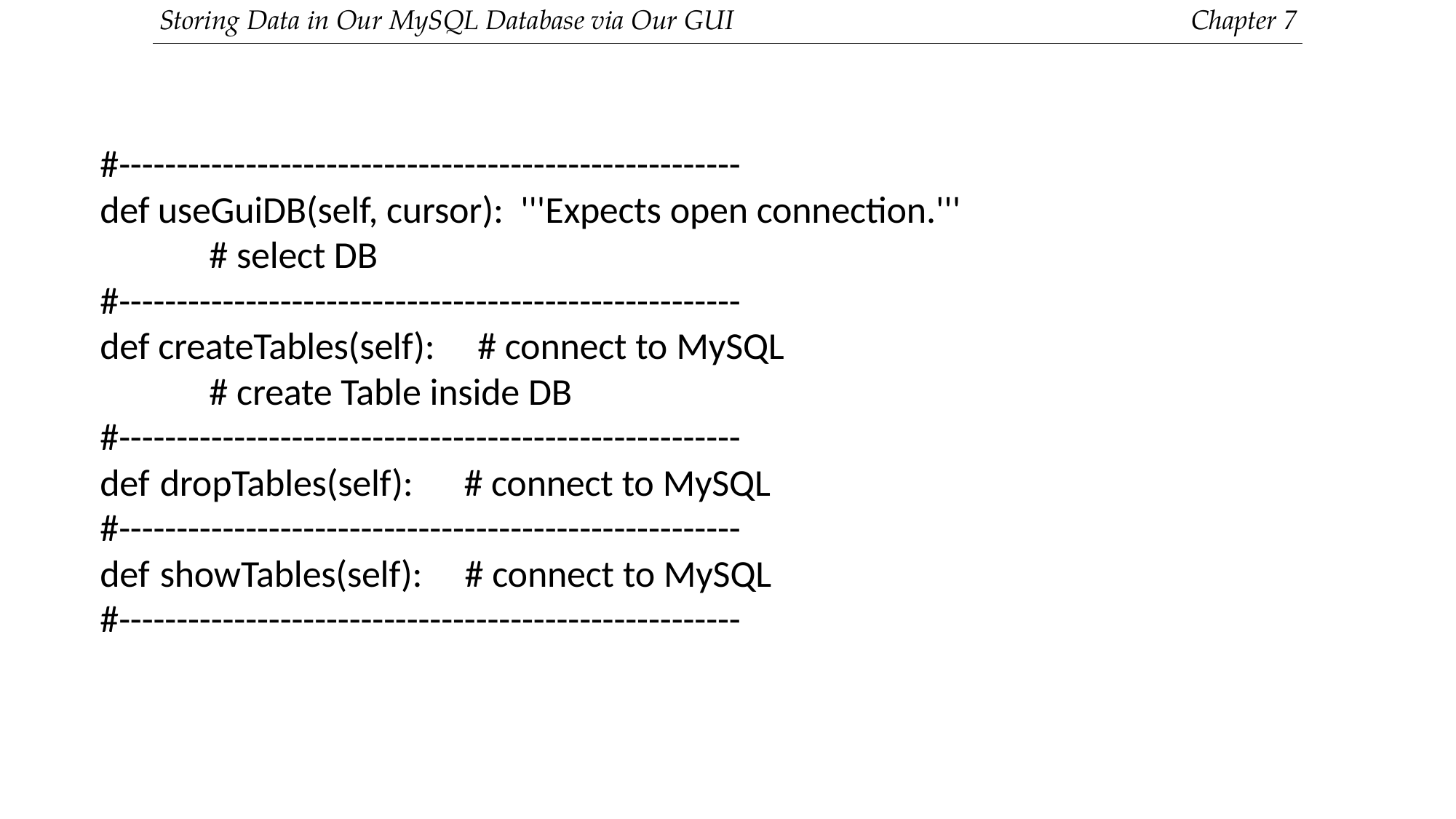

Storing Data in Our MySQL Database via Our GUI	Chapter 7

#------------------------------------------------------
def useGuiDB(self, cursor):  '''Expects open connection.'''
  	# select DB
#------------------------------------------------------
def createTables(self):     # connect to MySQL
	# create Table inside DB
#------------------------------------------------------
def dropTables(self):      # connect to MySQL
#------------------------------------------------------
def showTables(self):     # connect to MySQL
#------------------------------------------------------